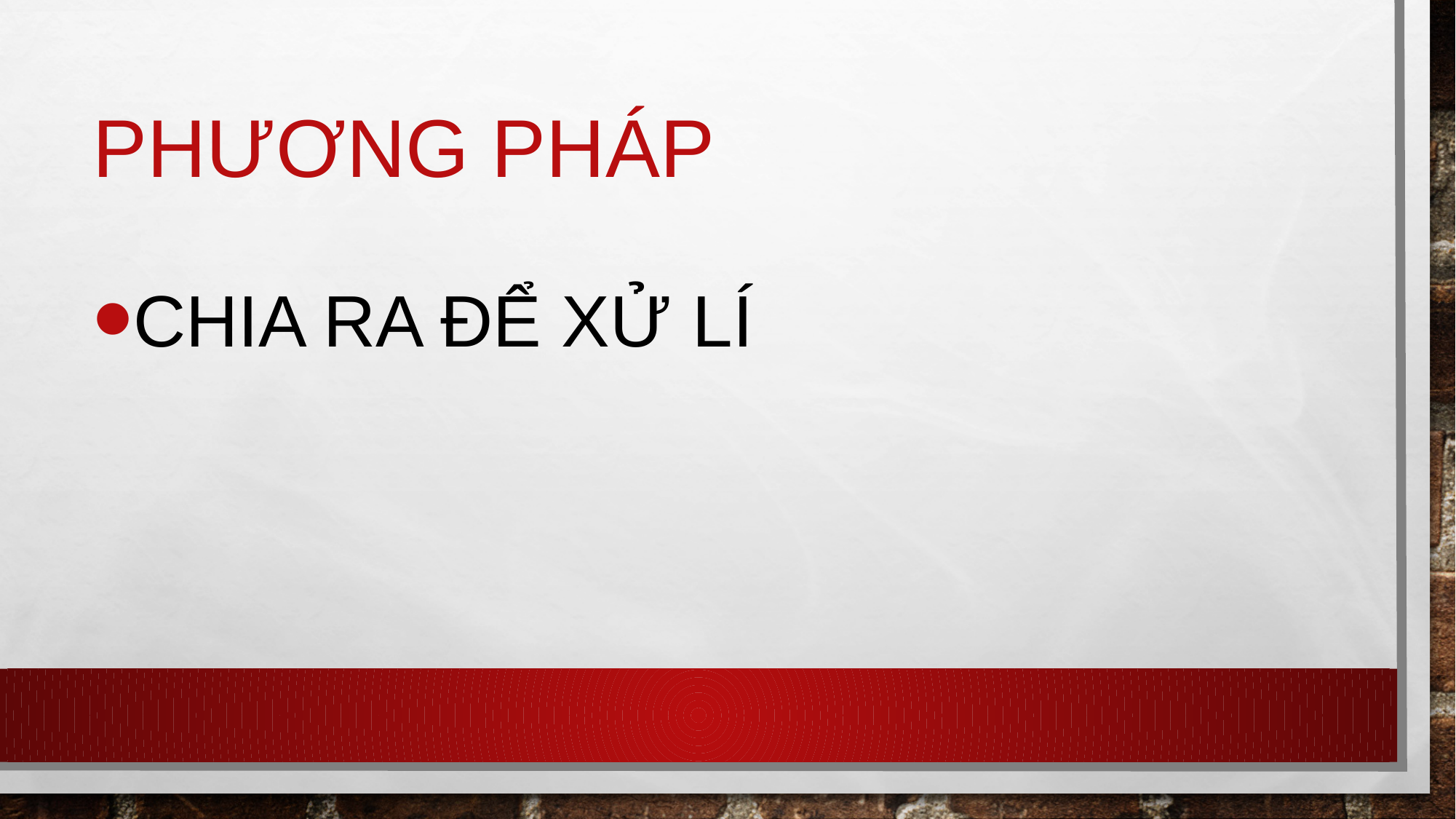

# Phương pháp
Chia ra để xử lí